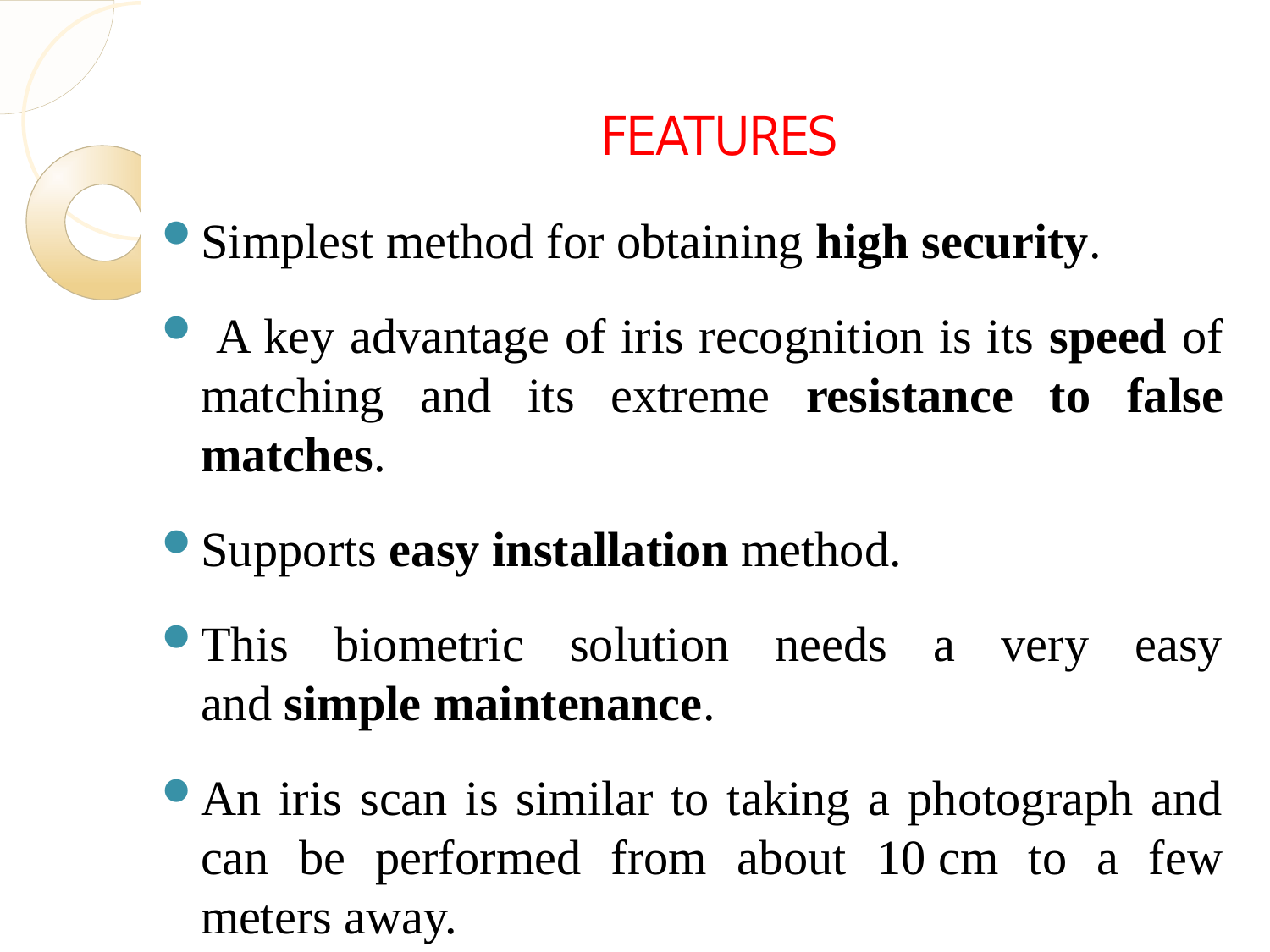

# FEATURES
Simplest method for obtaining high security.
 A key advantage of iris recognition is its speed of matching and its extreme resistance to false matches.
Supports easy installation method.
This biometric solution needs a very easy and simple maintenance.
An iris scan is similar to taking a photograph and can be performed from about 10 cm to a few meters away.